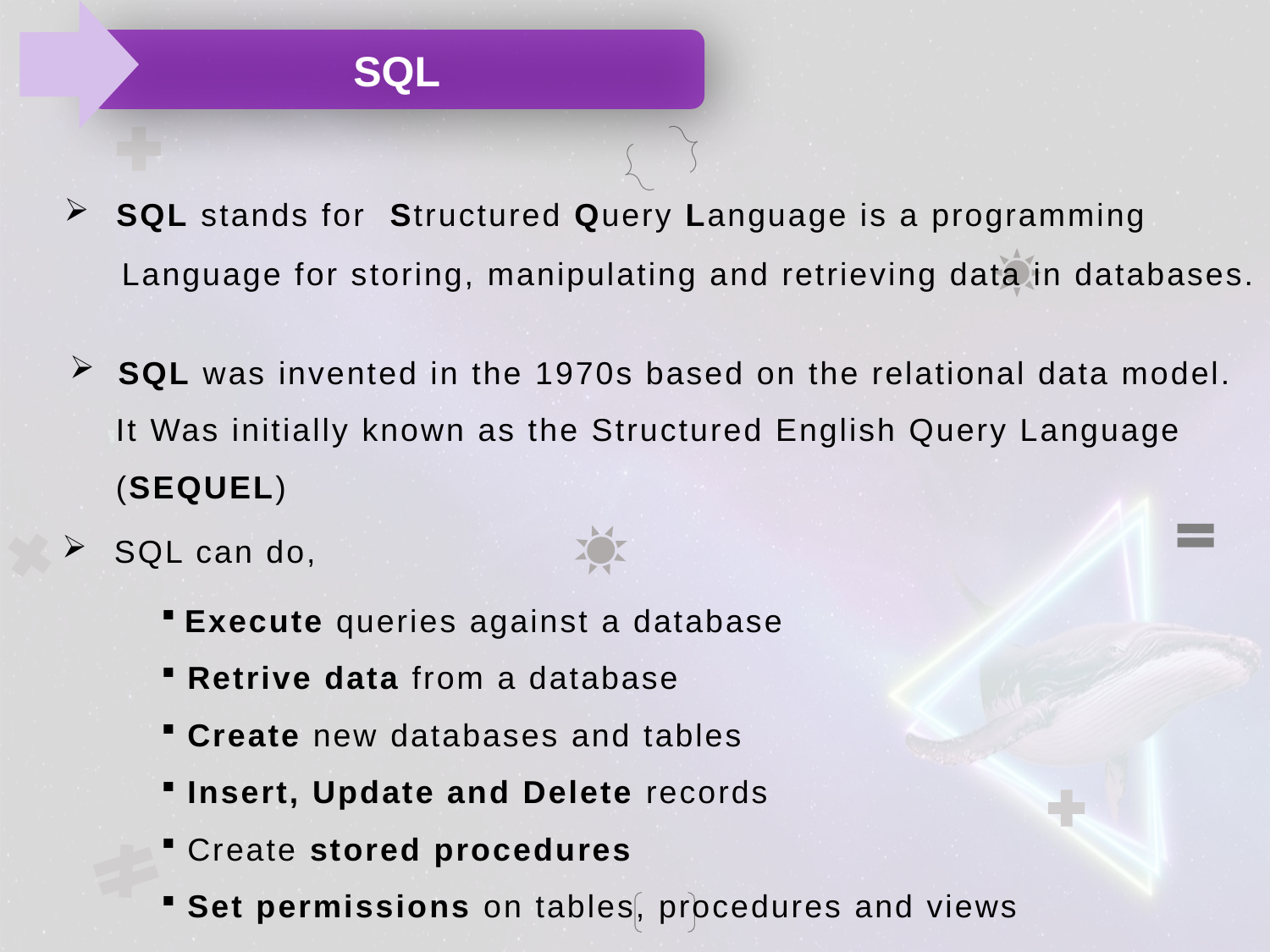

SQL

   SQL stands for  Structured Query Language is a programming
     Language for storing, manipulating and retrieving data in databases.

  SQL was invented in the 1970s based on the relational data model.
    It Was initially known as the Structured English Query Language
    (SEQUEL)

   SQL can do,
 Execute queries against a database
 Retrive data from a database
 Create new databases and tables
 Insert, Update and Delete records
 Create stored procedures
 Set permissions on tables, procedures and views